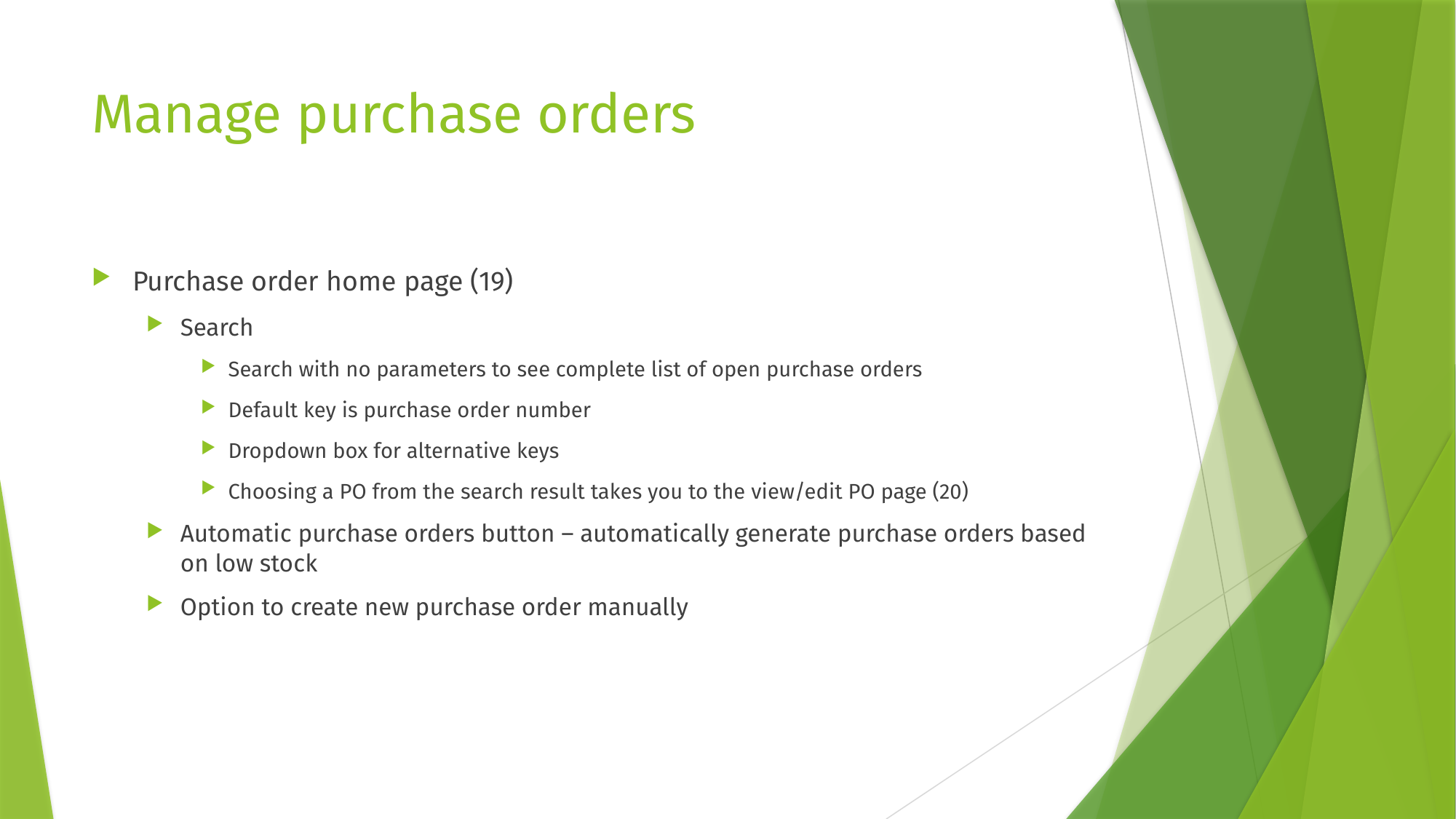

# Manage purchase orders
Purchase order home page (19)
Search
Search with no parameters to see complete list of open purchase orders
Default key is purchase order number
Dropdown box for alternative keys
Choosing a PO from the search result takes you to the view/edit PO page (20)
Automatic purchase orders button – automatically generate purchase orders based on low stock
Option to create new purchase order manually